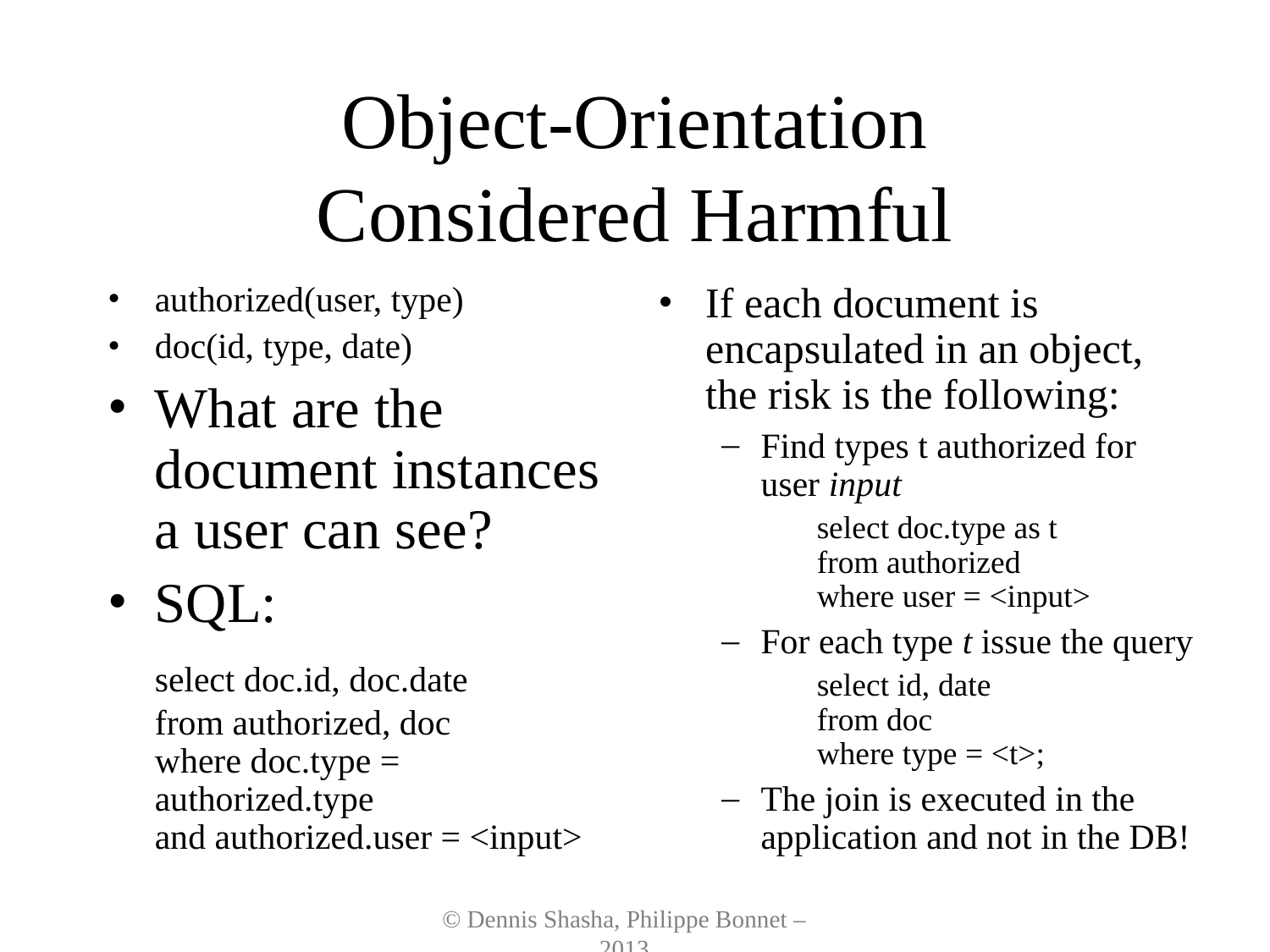

# Object-Orientation Considered Harmful
authorized(user, type)
doc(id, type, date)
What are the document instances a user can see?
SQL:
	select doc.id, doc.date
from authorized, doc
where doc.type = authorized.type
and authorized.user = <input>

If each document is encapsulated in an object, the risk is the following:
Find types t authorized for user input
	select doc.type as t
from authorized
where user = <input>
For each type t issue the query
	select id, date
from doc
where type = <t>;
The join is executed in the application and not in the DB!